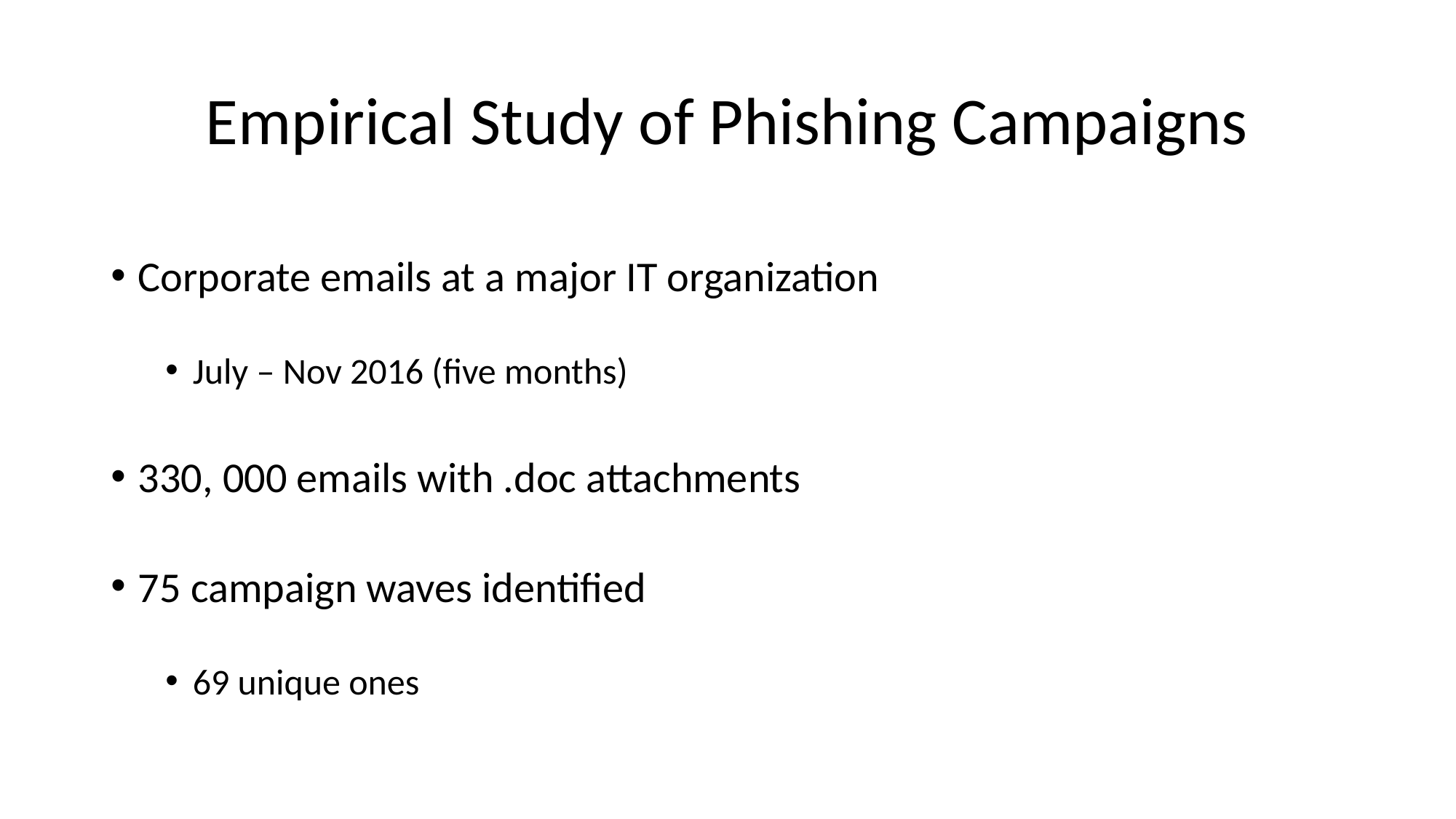

# Empirical Study of Phishing Campaigns
Corporate emails at a major IT organization
July – Nov 2016 (five months)
330, 000 emails with .doc attachments
75 campaign waves identified
69 unique ones